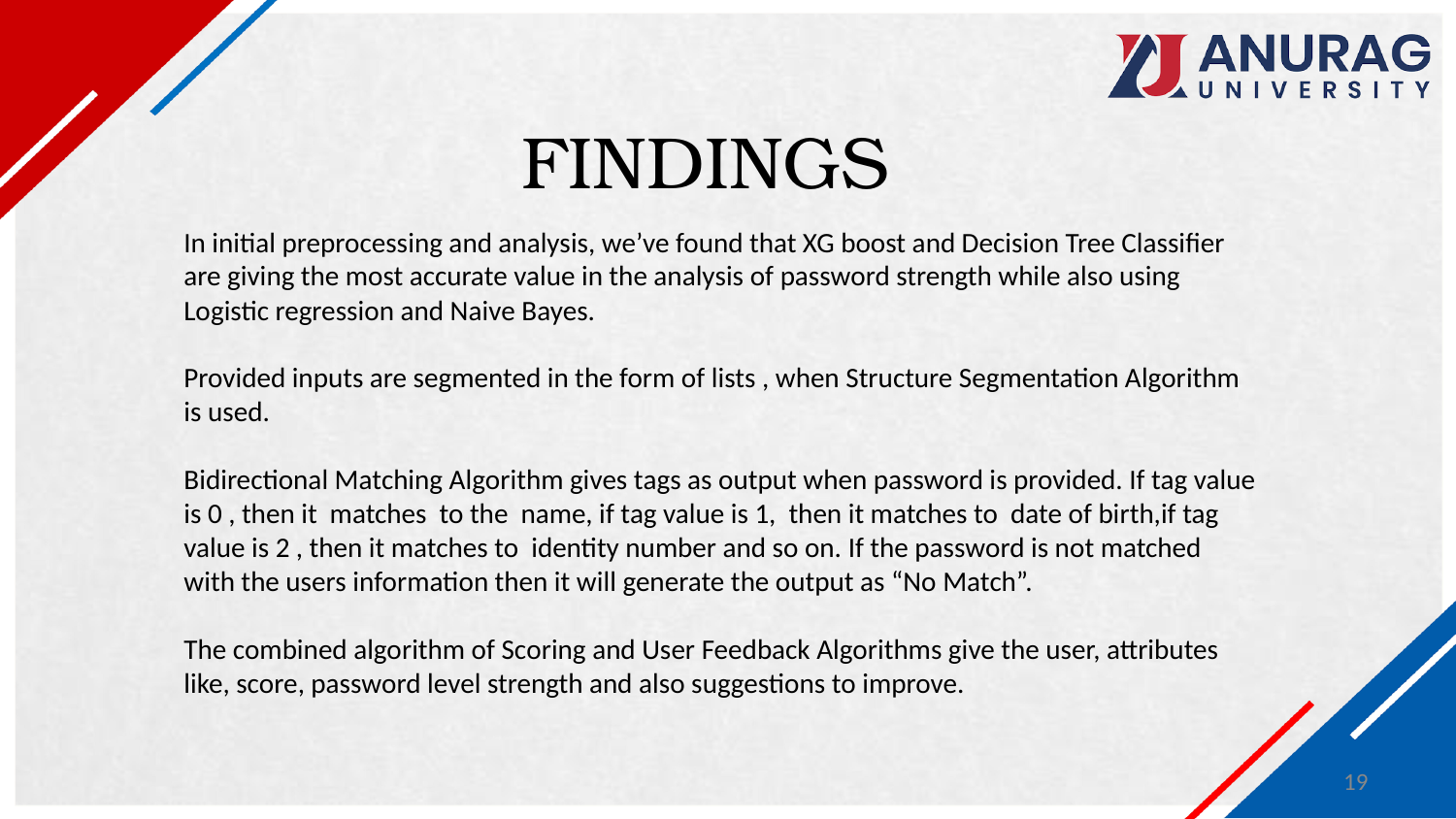

# FINDINGS
In initial preprocessing and analysis, we’ve found that XG boost and Decision Tree Classifier are giving the most accurate value in the analysis of password strength while also using Logistic regression and Naive Bayes.

Provided inputs are segmented in the form of lists , when Structure Segmentation Algorithm is used.

Bidirectional Matching Algorithm gives tags as output when password is provided. If tag value is 0 , then it  matches  to the  name, if tag value is 1,  then it matches to  date of birth,if tag value is 2 , then it matches to  identity number and so on. If the password is not matched with the users information then it will generate the output as “No Match”.

The combined algorithm of Scoring and User Feedback Algorithms give the user, attributes like, score, password level strength and also suggestions to improve.

19